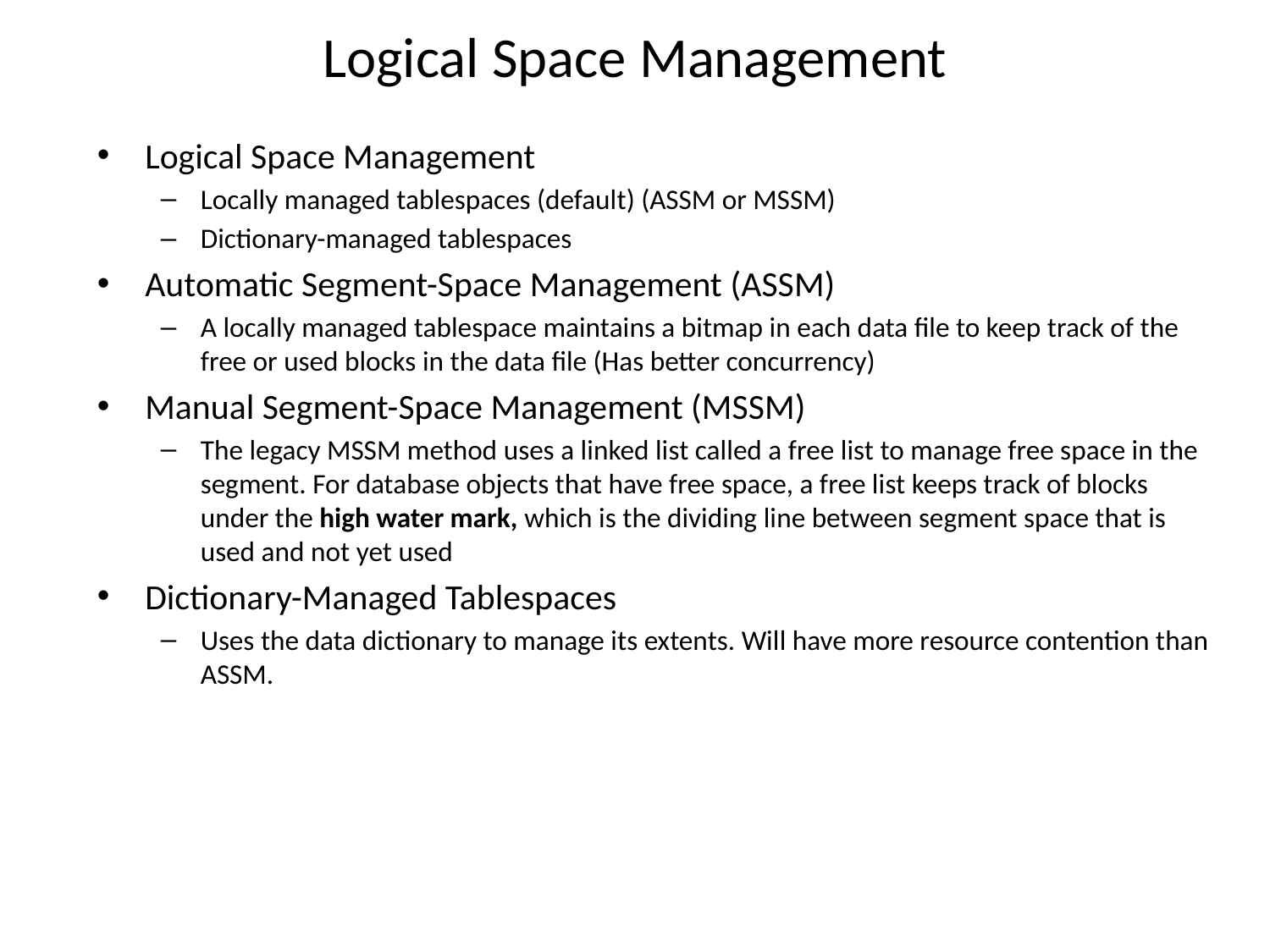

# Logical Space Management
Logical Space Management
Locally managed tablespaces (default) (ASSM or MSSM)
Dictionary-managed tablespaces
Automatic Segment-Space Management (ASSM)
A locally managed tablespace maintains a bitmap in each data file to keep track of the free or used blocks in the data file (Has better concurrency)
Manual Segment-Space Management (MSSM)
The legacy MSSM method uses a linked list called a free list to manage free space in the segment. For database objects that have free space, a free list keeps track of blocks under the high water mark, which is the dividing line between segment space that is used and not yet used
Dictionary-Managed Tablespaces
Uses the data dictionary to manage its extents. Will have more resource contention than ASSM.